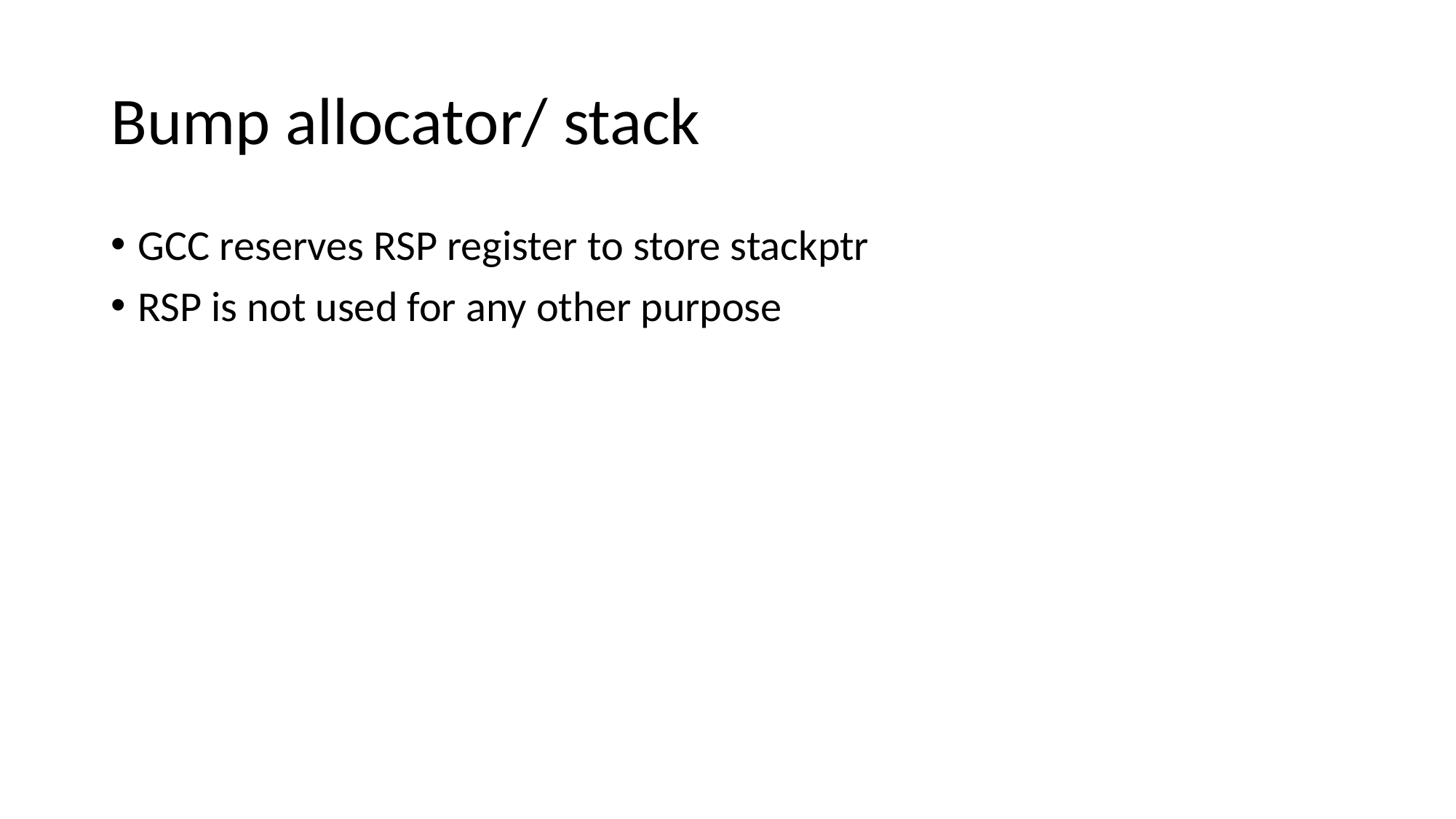

# Bump allocator/ stack
GCC reserves RSP register to store stackptr
RSP is not used for any other purpose